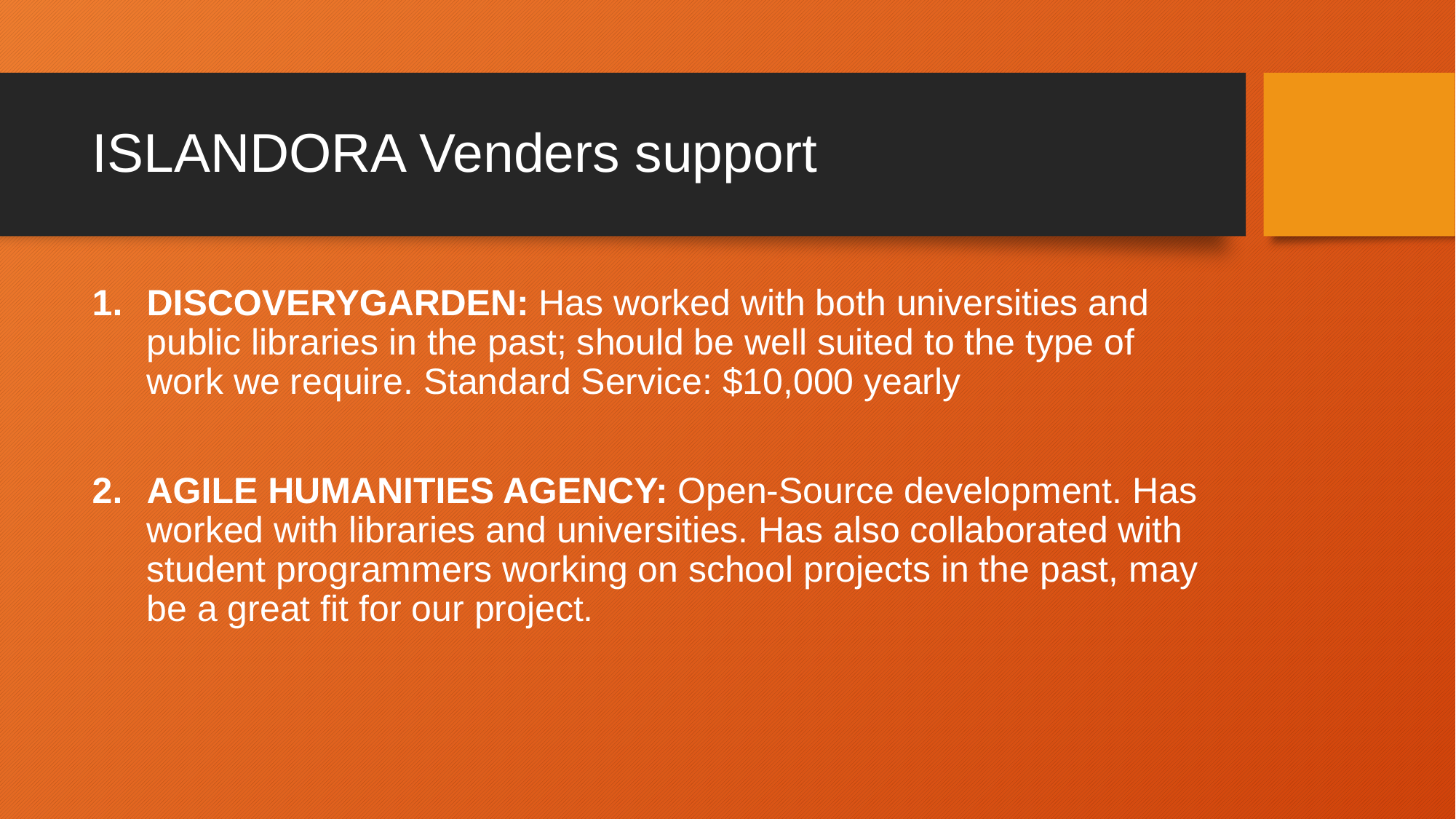

# ISLANDORA Venders support
DISCOVERYGARDEN: Has worked with both universities and public libraries in the past; should be well suited to the type of work we require. Standard Service: $10,000 yearly

AGILE HUMANITIES AGENCY: Open-Source development. Has worked with libraries and universities. Has also collaborated with student programmers working on school projects in the past, may be a great fit for our project.